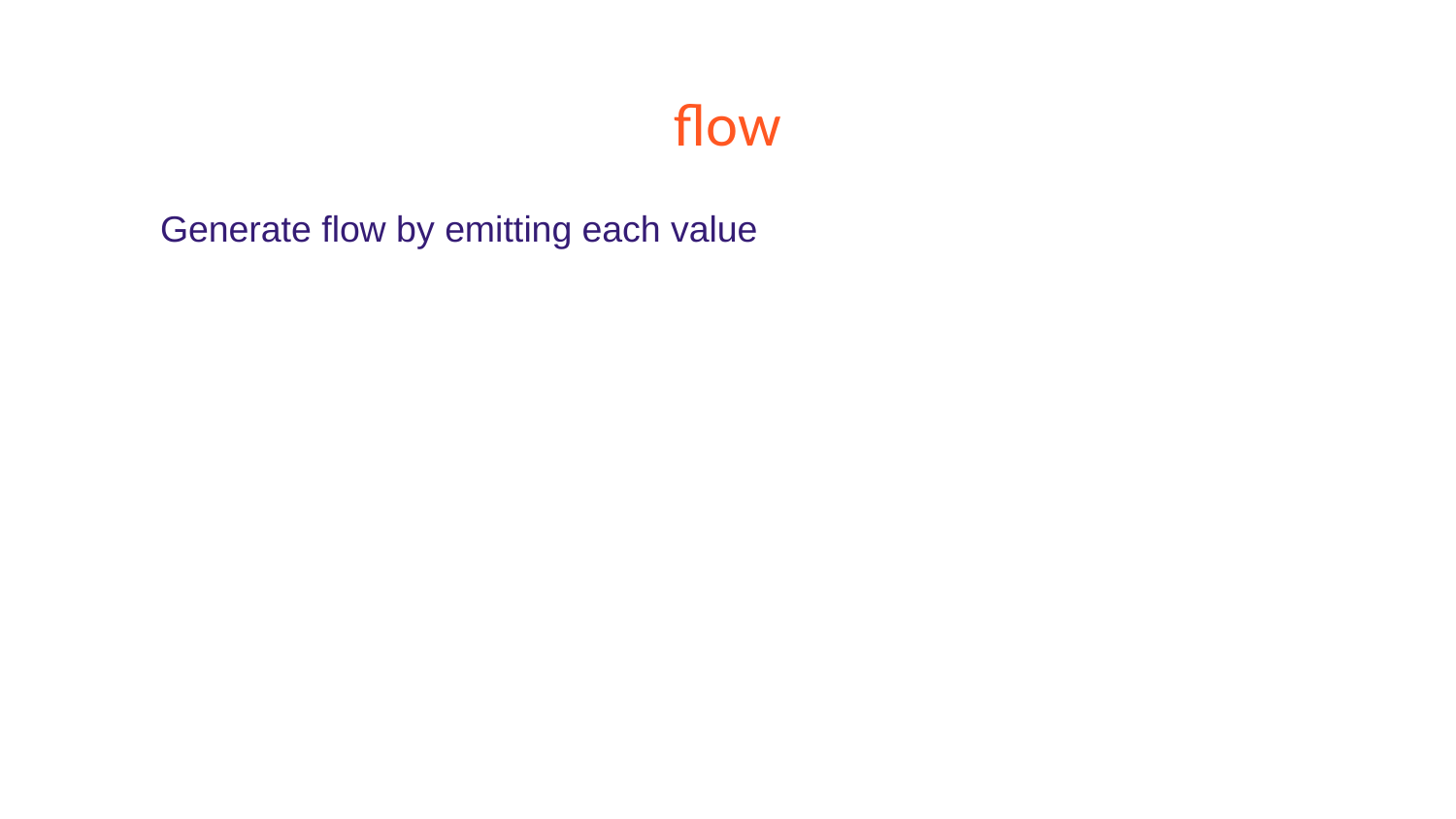

# flow
Generate flow by emitting each value